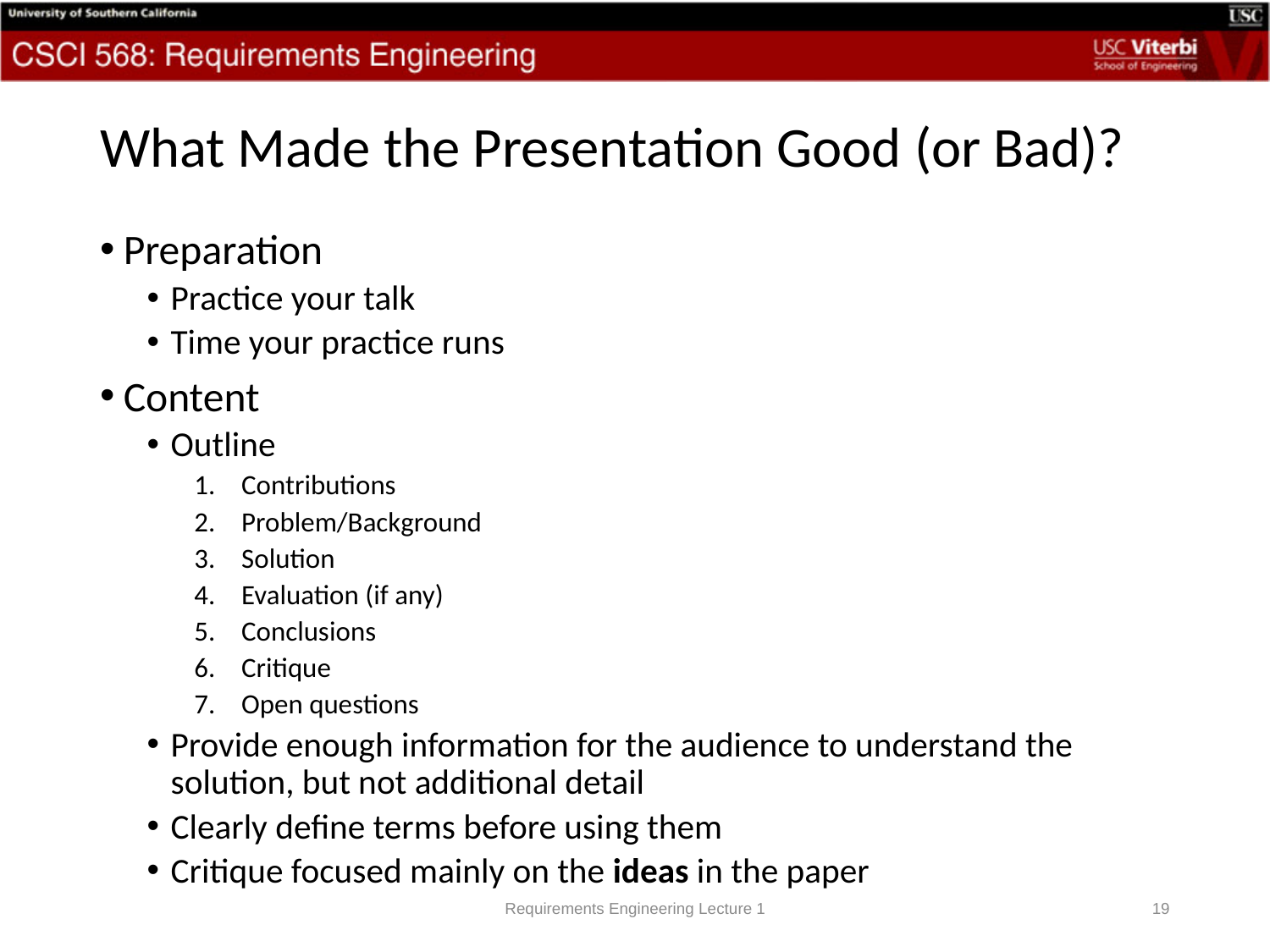

# What Made the Presentation Good (or Bad)?
Preparation
Practice your talk
Time your practice runs
Content
Outline
Contributions
Problem/Background
Solution
Evaluation (if any)
Conclusions
Critique
Open questions
Provide enough information for the audience to understand the solution, but not additional detail
Clearly define terms before using them
Critique focused mainly on the ideas in the paper
Requirements Engineering Lecture 1
19